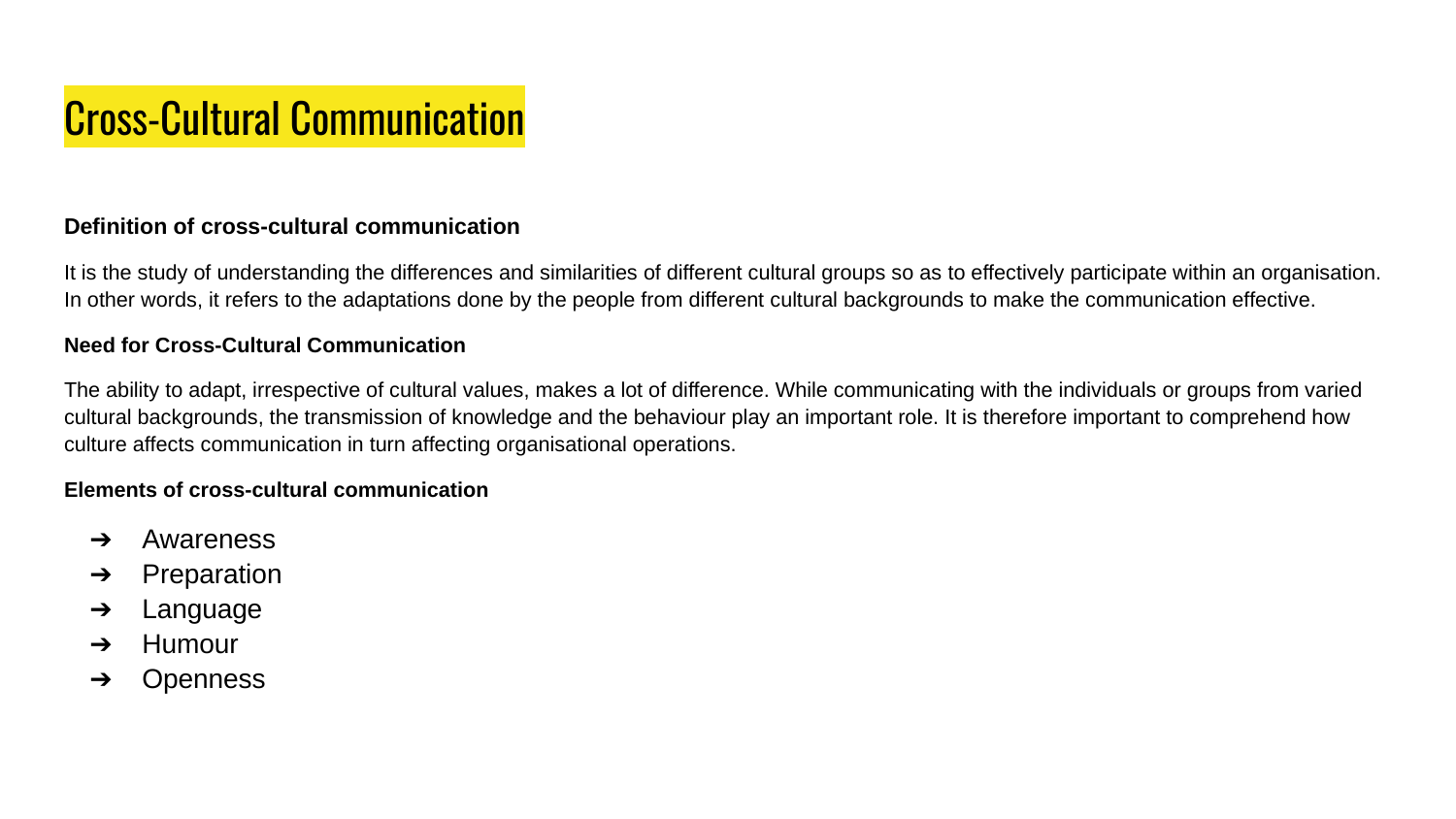

# Cross-Cultural Communication
Definition of cross-cultural communication
It is the study of understanding the differences and similarities of different cultural groups so as to effectively participate within an organisation. In other words, it refers to the adaptations done by the people from different cultural backgrounds to make the communication effective.
Need for Cross-Cultural Communication
The ability to adapt, irrespective of cultural values, makes a lot of difference. While communicating with the individuals or groups from varied cultural backgrounds, the transmission of knowledge and the behaviour play an important role. It is therefore important to comprehend how culture affects communication in turn affecting organisational operations.
Elements of cross-cultural communication
Awareness
Preparation
Language
Humour
Openness